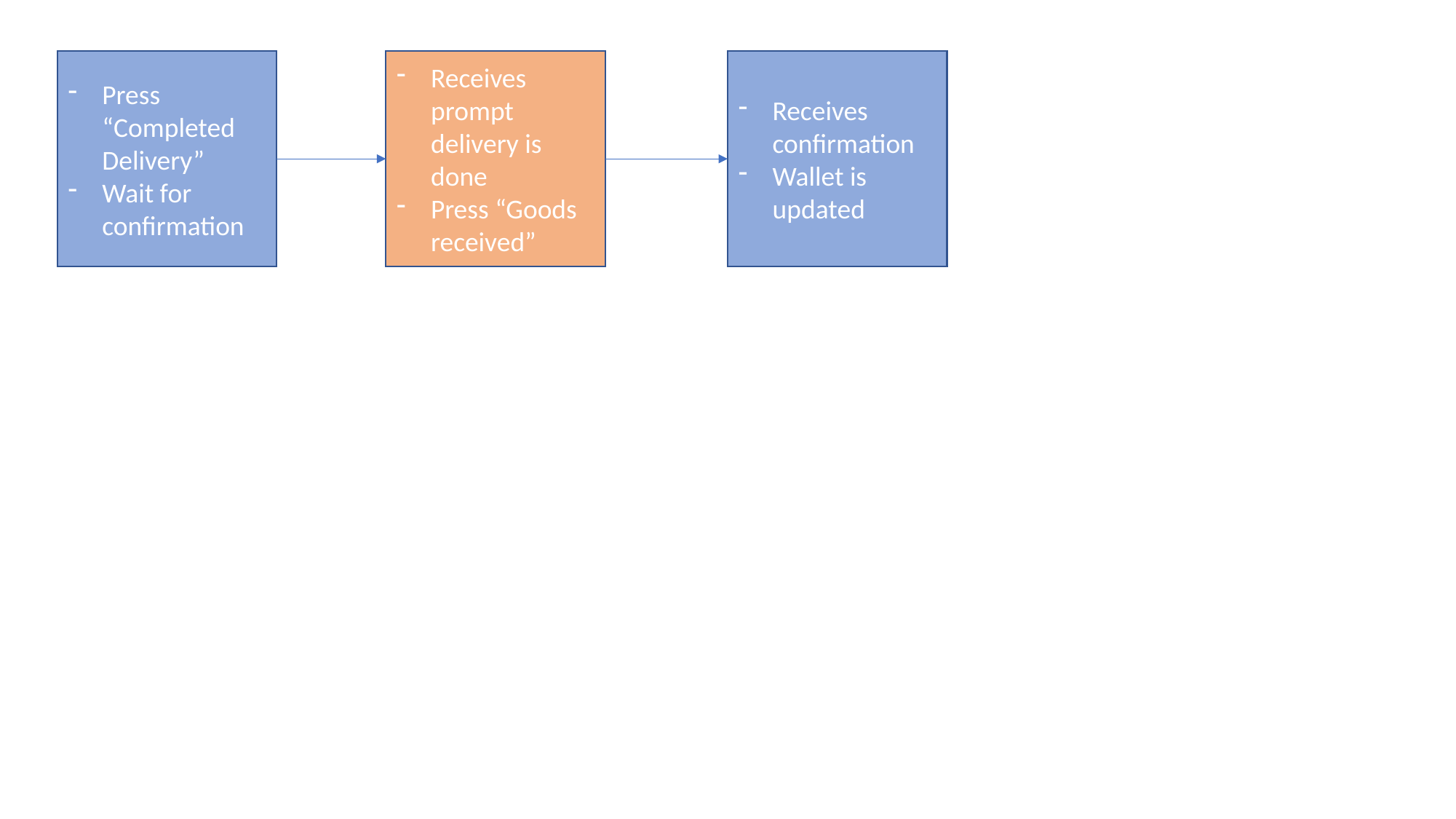

Press “Completed Delivery”
Wait for confirmation
Receives prompt delivery is done
Press “Goods received”
Receives confirmation
Wallet is updated